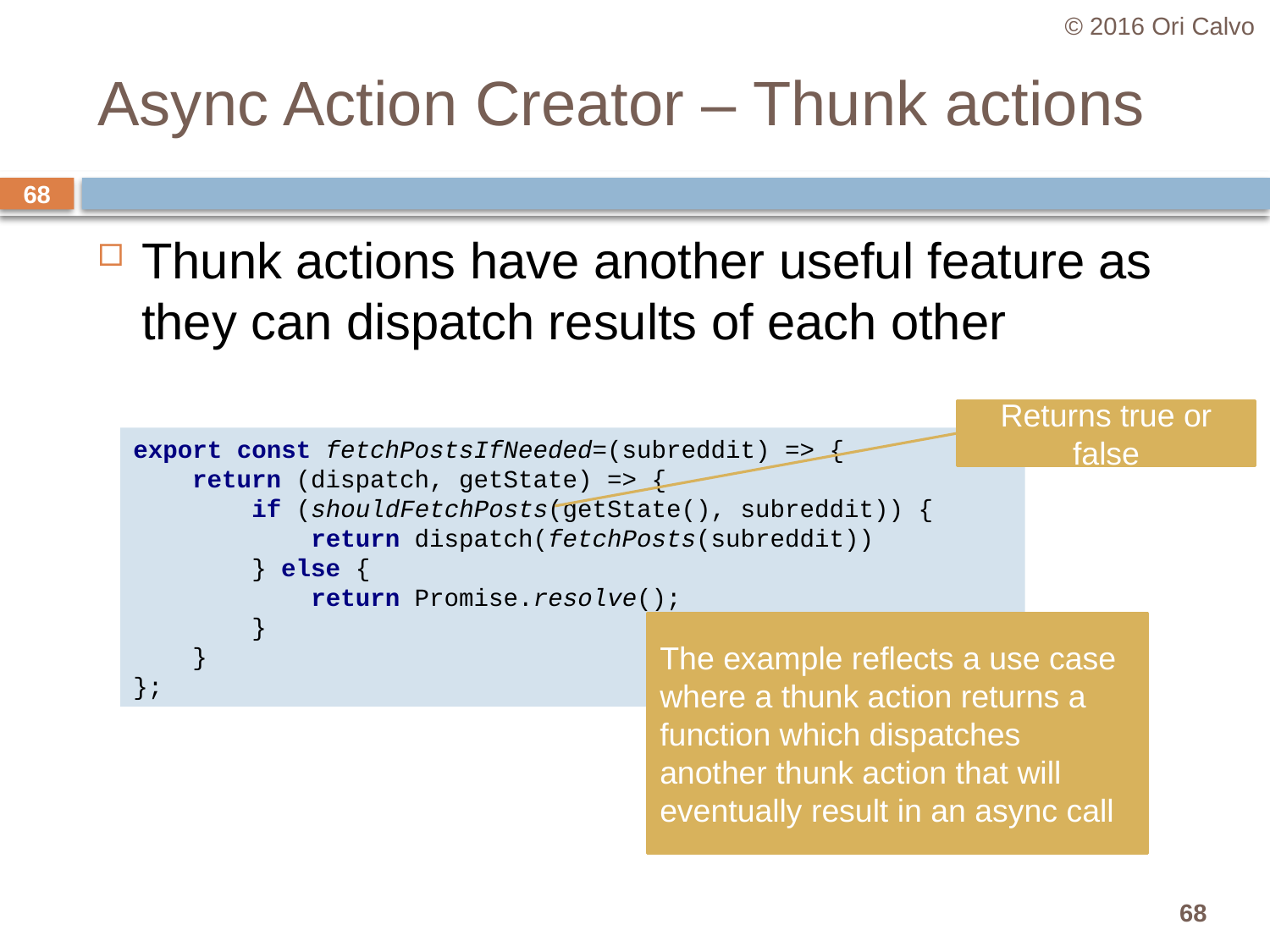

© 2016 Ori Calvo
# Async Action Creator – Thunk actions
68
Thunk actions have another useful feature as they can dispatch results of each other
Returns true or false
export const fetchPostsIfNeeded=(subreddit) => {
    return (dispatch, getState) => {
        if (shouldFetchPosts(getState(), subreddit)) {
            return dispatch(fetchPosts(subreddit))
        } else {
            return Promise.resolve();
        }
    }
};
The example reflects a use case where a thunk action returns a function which dispatches another thunk action that will eventually result in an async call